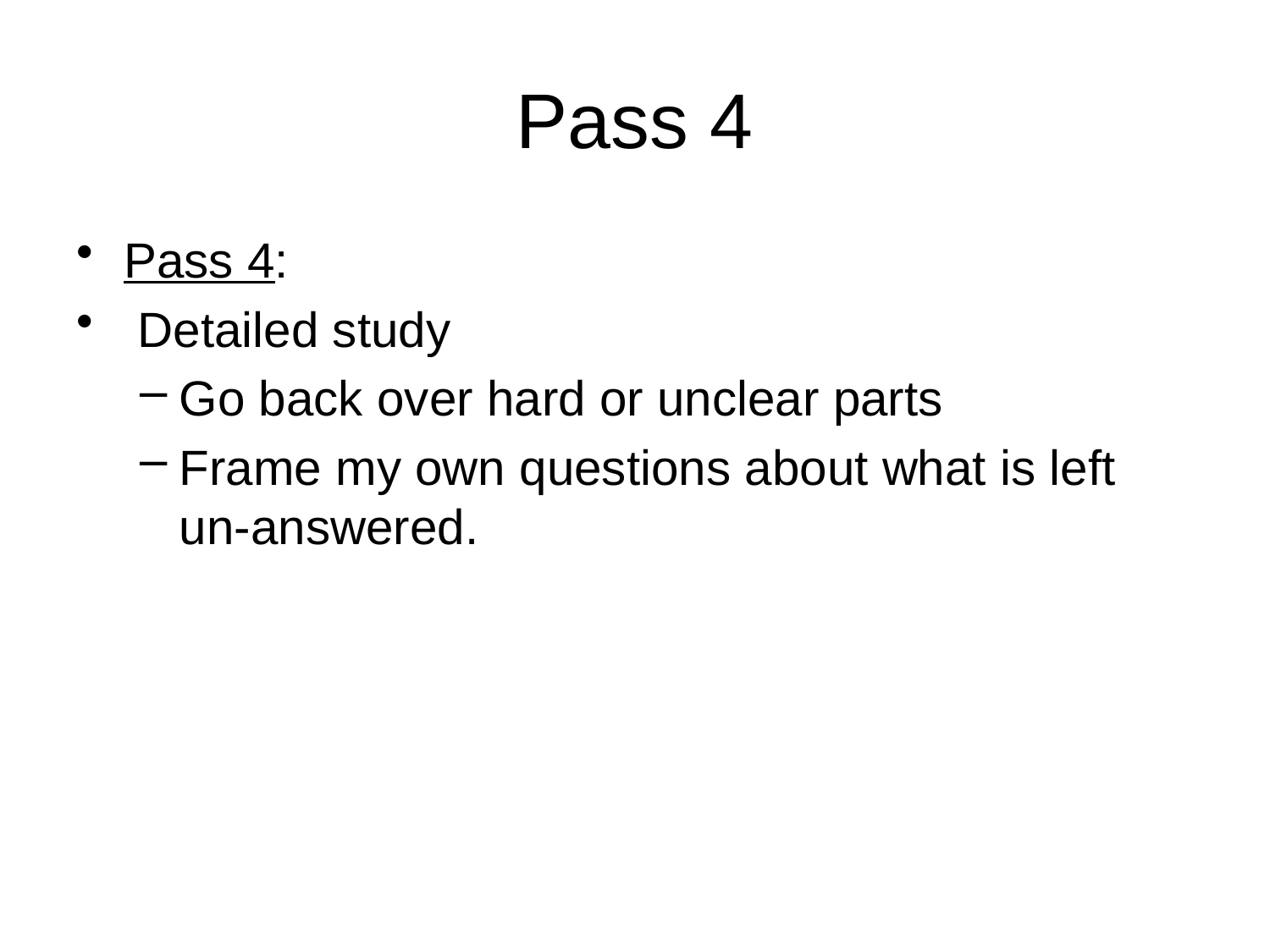

# Pass 4
Pass 4:
 Detailed study
Go back over hard or unclear parts
Frame my own questions about what is left un-answered.